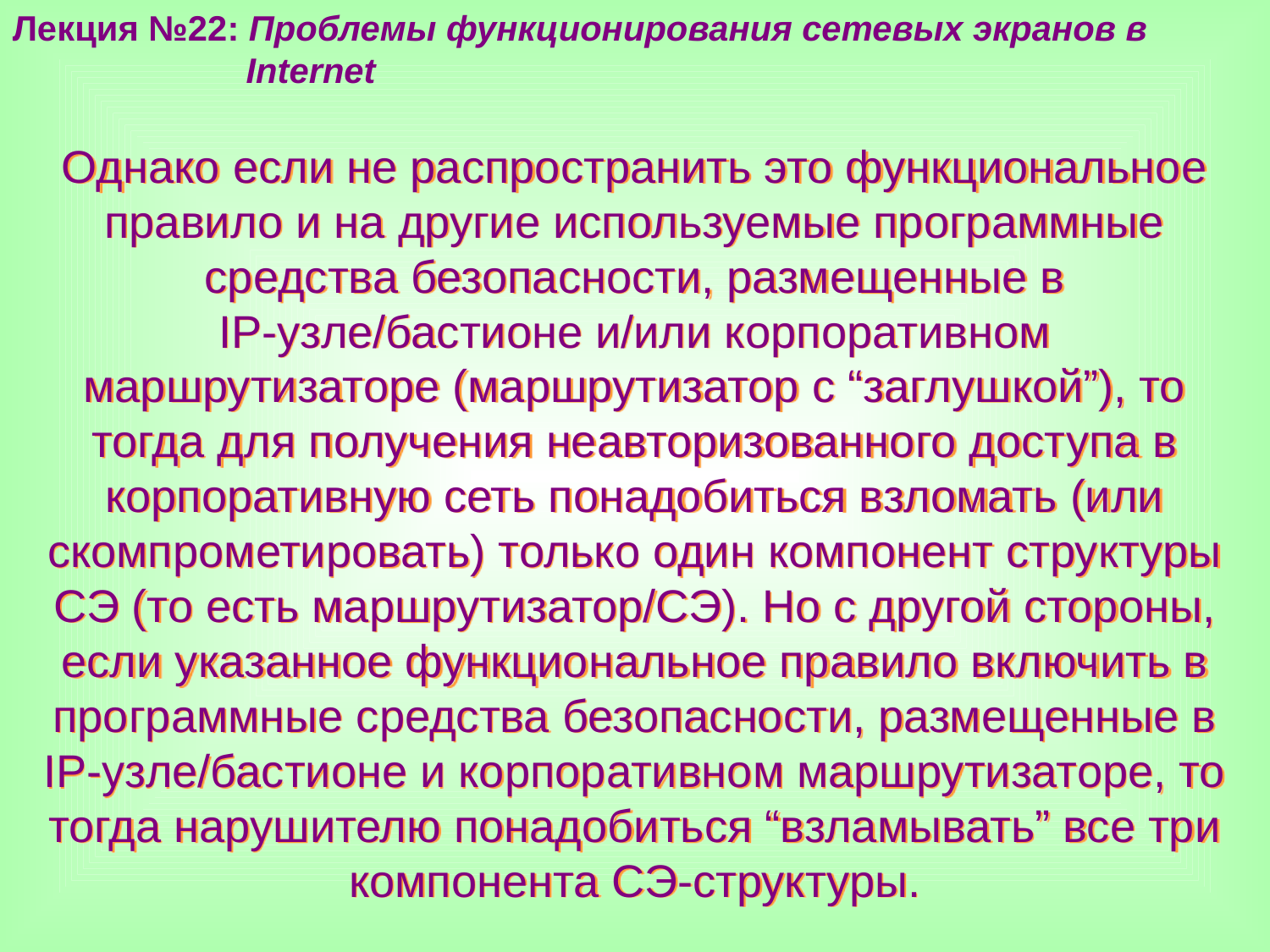

Лекция №22: Проблемы функционирования сетевых экранов в
                        Internet
Однако если не распространить это функциональное правило и на другие используемые программные средства безопасности, размещенные в IP-узле/бастионе и/или корпоративном маршрутизаторе (маршрутизатор с “заглушкой”), то тогда для получения неавторизованного доступа в корпоративную сеть понадобиться взломать (или скомпрометировать) только один компонент структуры СЭ (то есть маршрутизатор/СЭ). Но с другой стороны, если указанное функциональное правило включить в программные средства безопасности, размещенные в IP-узле/бастионе и корпоративном маршрутизаторе, то тогда нарушителю понадобиться “взламывать” все три компонента СЭ-структуры.